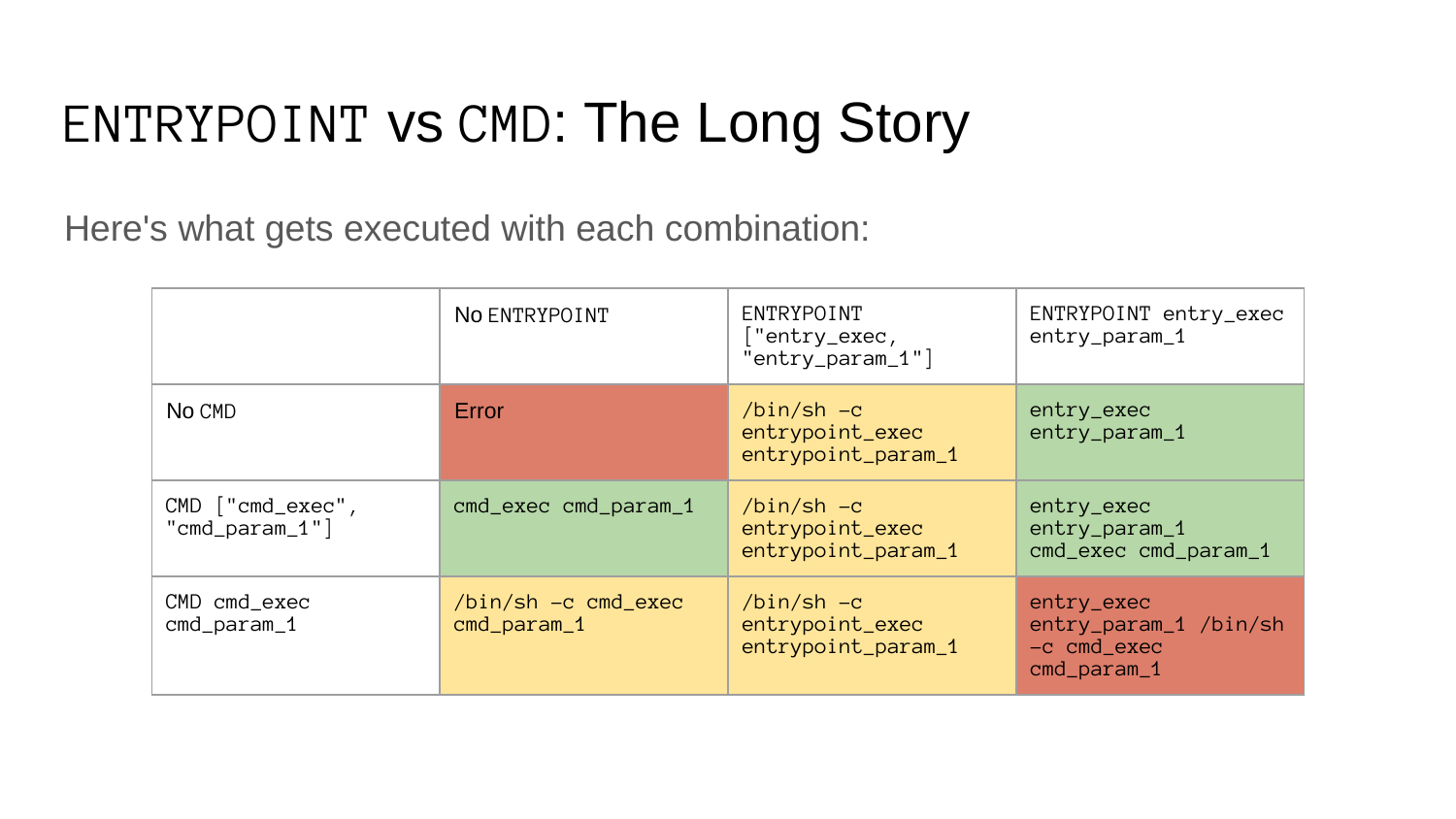

# ENTRYPOINT vs CMD: The Long Story
Here's what gets executed with each combination:
|  | No ENTRYPOINT | ENTRYPOINT ["entry\_exec, "entry\_param\_1"] | ENTRYPOINT entry\_exec entry\_param\_1 |
| --- | --- | --- | --- |
| No CMD | Error | /bin/sh -c entrypoint\_exec entrypoint\_param\_1 | entry\_exec entry\_param\_1 |
| CMD ["cmd\_exec", "cmd\_param\_1"] | cmd\_exec cmd\_param\_1 | /bin/sh -c entrypoint\_exec entrypoint\_param\_1 | entry\_exec entry\_param\_1 cmd\_exec cmd\_param\_1 |
| CMD cmd\_exec cmd\_param\_1 | /bin/sh -c cmd\_exec cmd\_param\_1 | /bin/sh -c entrypoint\_exec entrypoint\_param\_1 | entry\_exec entry\_param\_1 /bin/sh -c cmd\_exec cmd\_param\_1 |